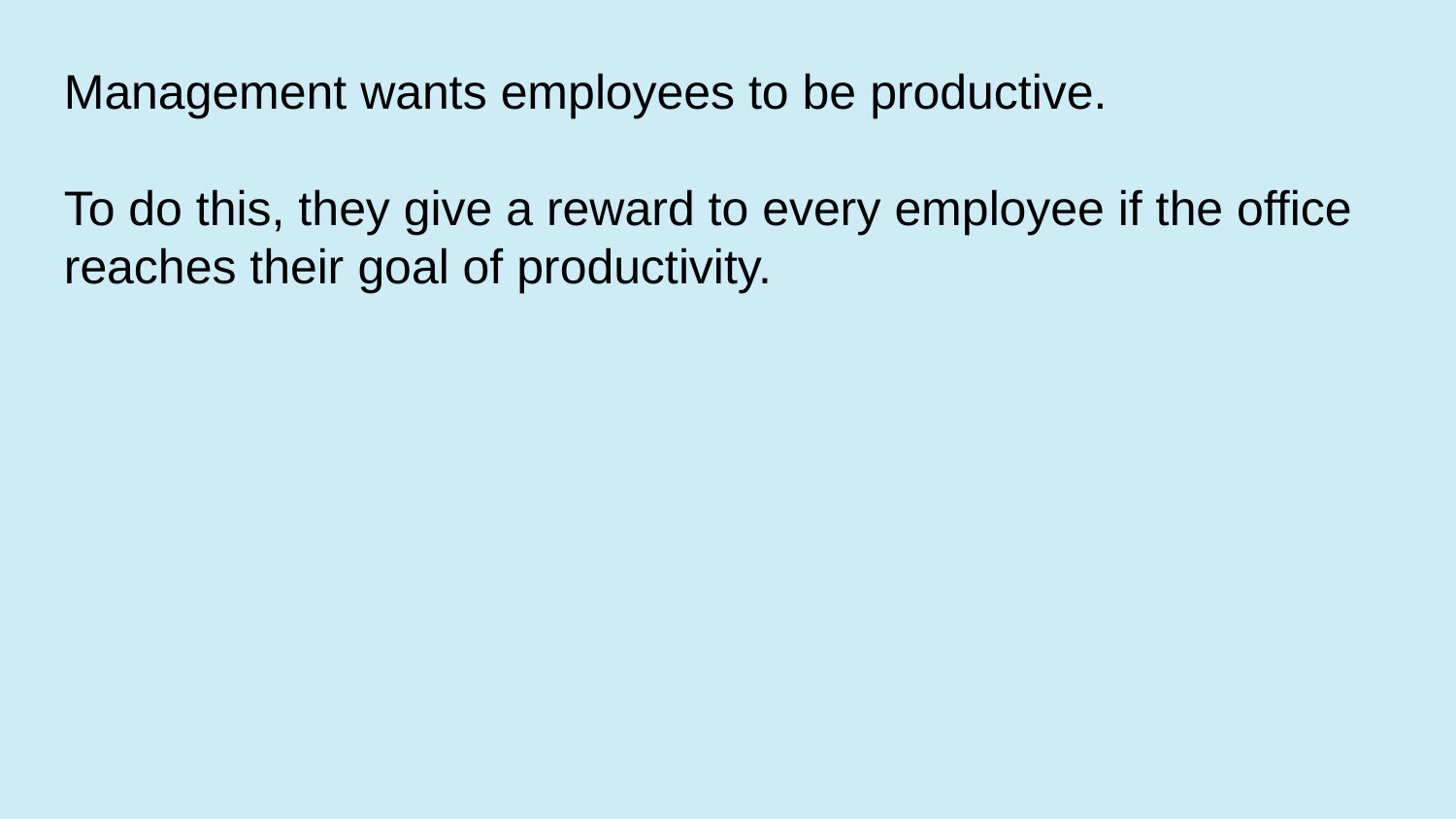

Management wants employees to be productive.

To do this, they give a reward to every employee if the office reaches their goal of productivity.